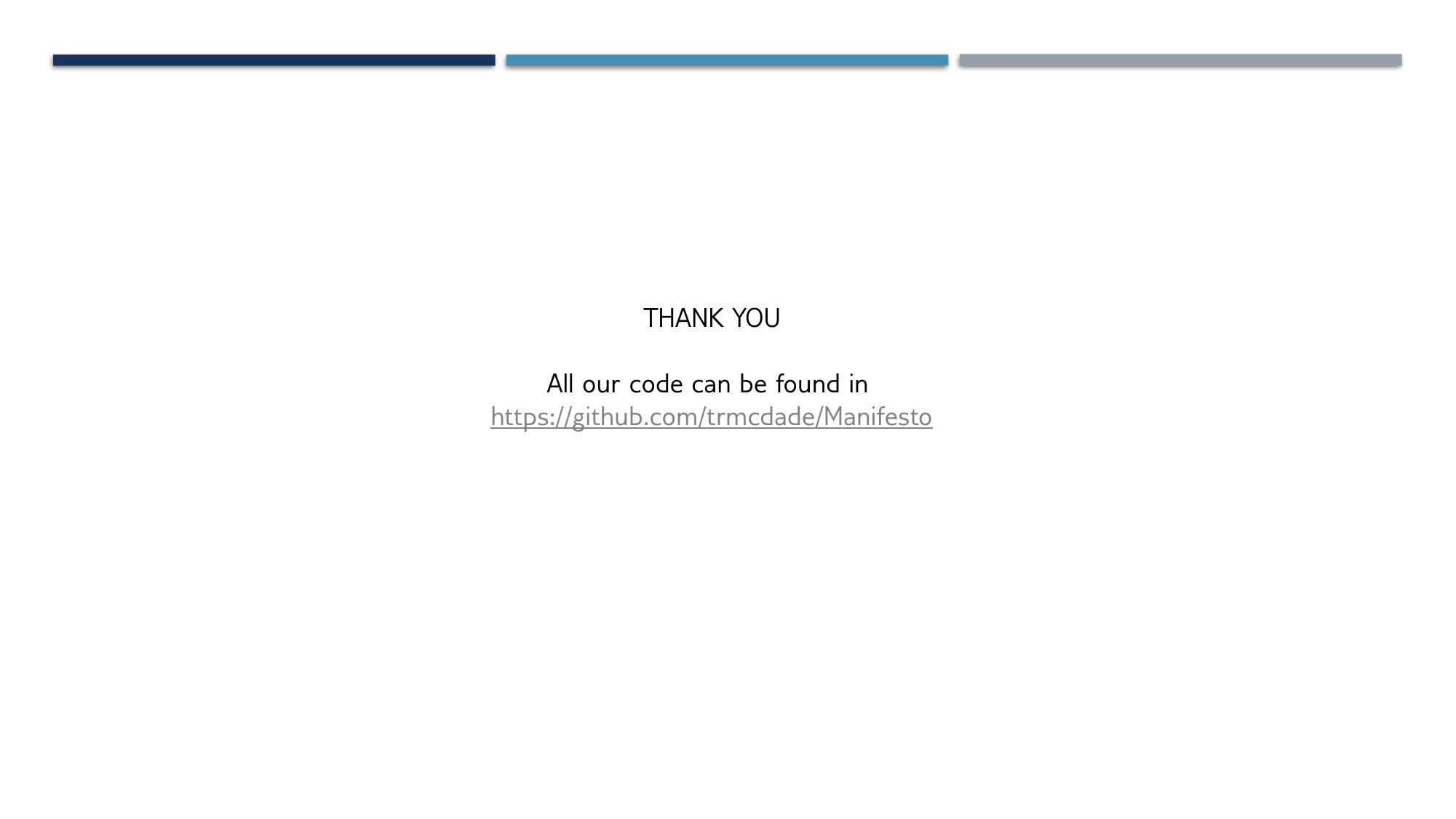

THANK YOU

All our code can be found in https://github.com/trmcdade/Manifesto